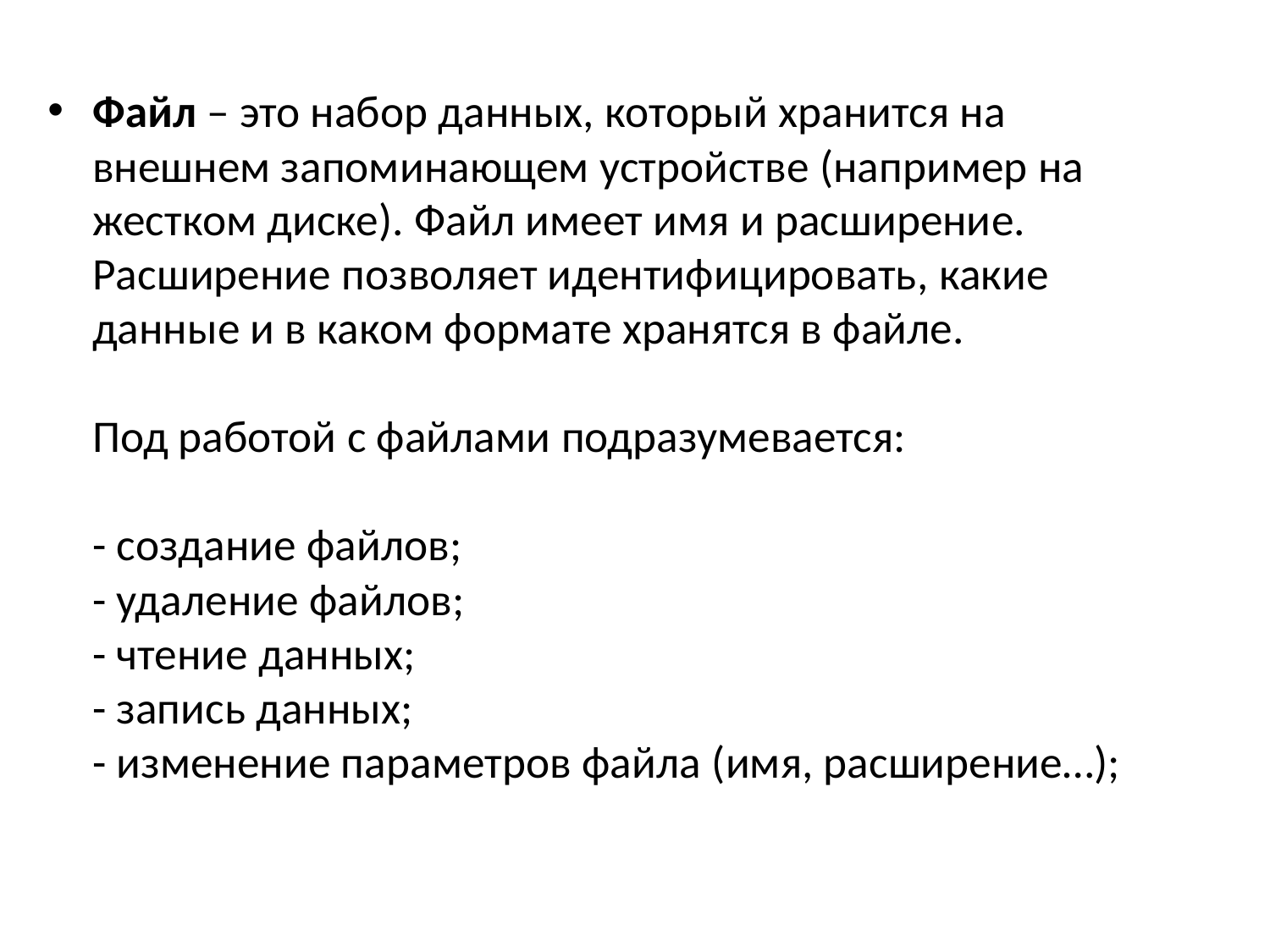

Файл – это набор данных, который хранится на внешнем запоминающем устройстве (например на жестком диске). Файл имеет имя и расширение. Расширение позволяет идентифицировать, какие данные и в каком формате хранятся в файле.
Под работой с файлами подразумевается:
- cоздание файлов;
- удаление файлов;
- чтение данных;
- запись данных;
- изменение параметров файла (имя, расширение…);